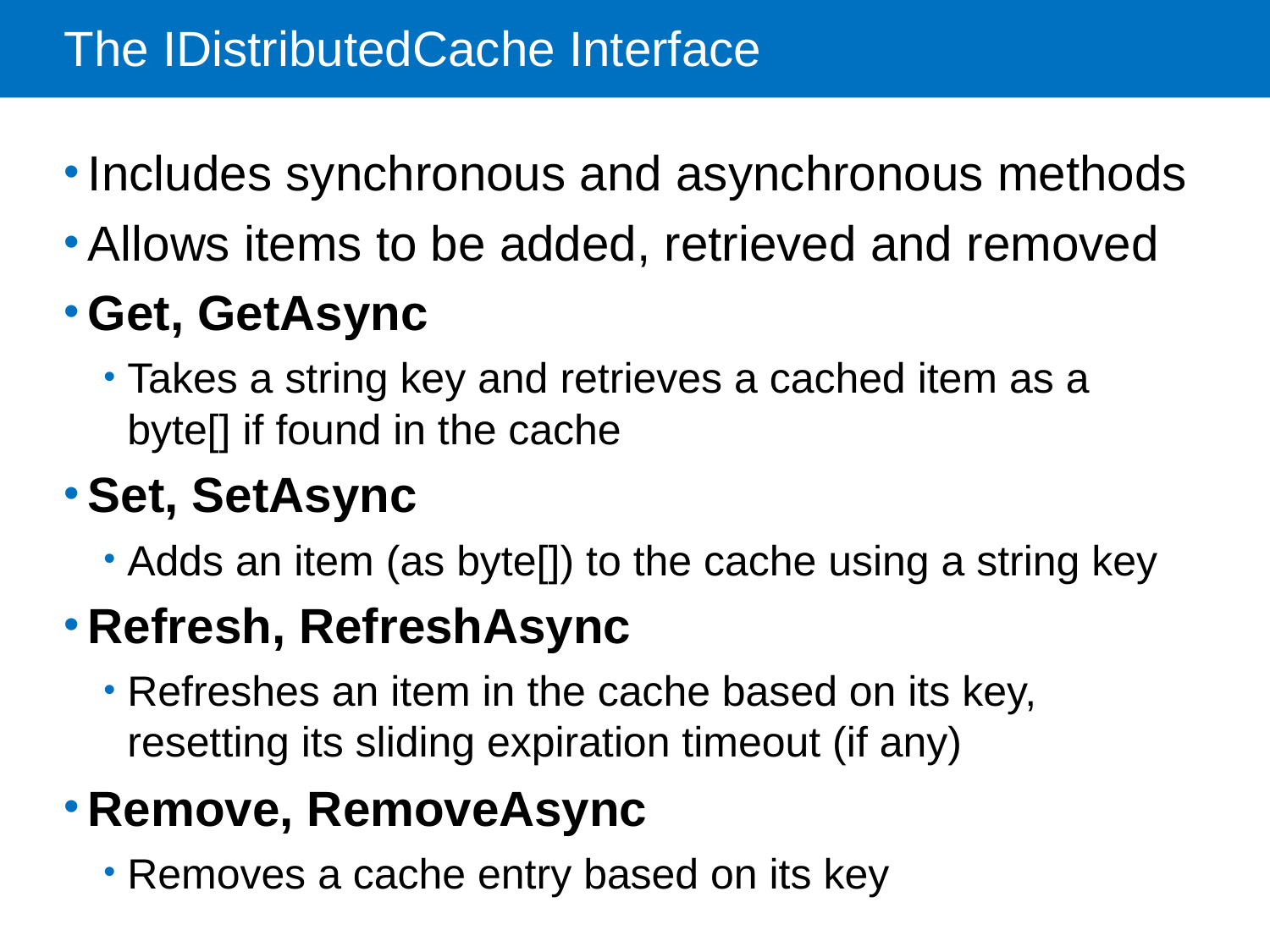

# The IDistributedCache Interface
Includes synchronous and asynchronous methods
Allows items to be added, retrieved and removed
Get, GetAsync
Takes a string key and retrieves a cached item as a byte[] if found in the cache
Set, SetAsync
Adds an item (as byte[]) to the cache using a string key
Refresh, RefreshAsync
Refreshes an item in the cache based on its key, resetting its sliding expiration timeout (if any)
Remove, RemoveAsync
Removes a cache entry based on its key